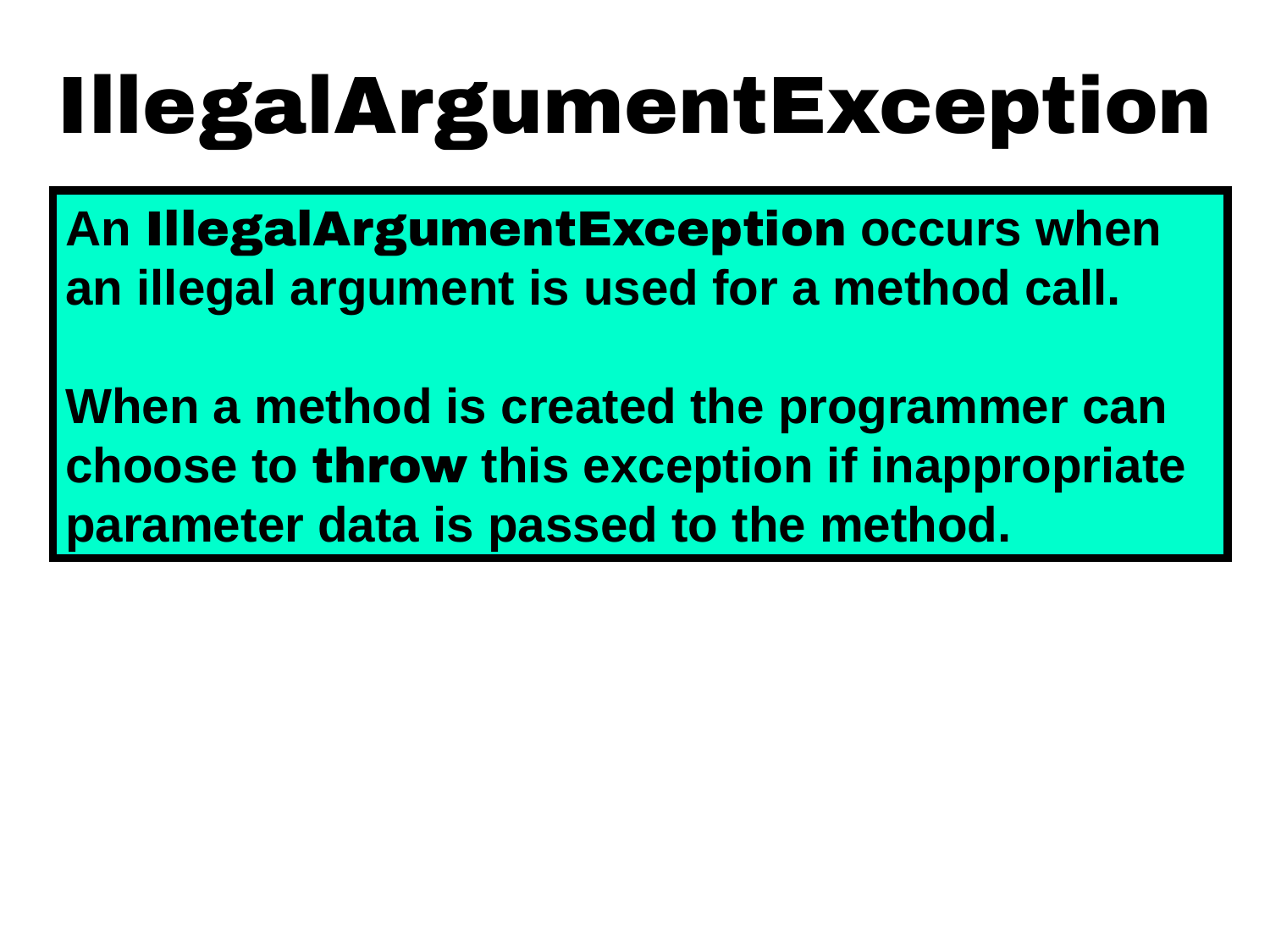

# IllegalArgumentException
An IllegalArgumentException occurs when an illegal argument is used for a method call.

When a method is created the programmer can choose to throw this exception if inappropriate parameter data is passed to the method.